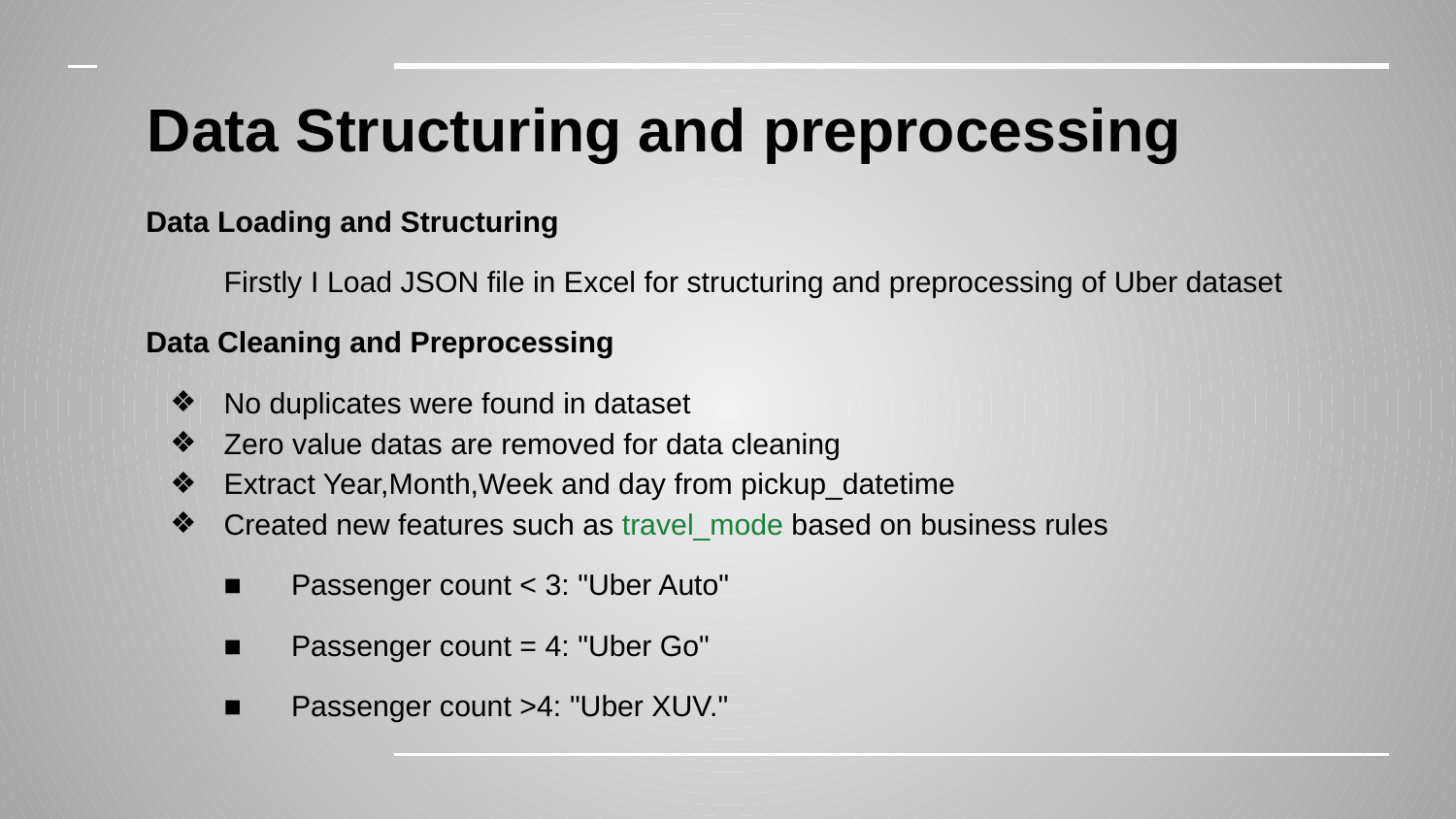

# Data Structuring and preprocessing
Data Loading and Structuring
Firstly I Load JSON file in Excel for structuring and preprocessing of Uber dataset
Data Cleaning and Preprocessing
No duplicates were found in dataset
Zero value datas are removed for data cleaning
Extract Year,Month,Week and day from pickup_datetime
Created new features such as travel_mode based on business rules
■      Passenger count < 3: "Uber Auto"
■      Passenger count = 4: "Uber Go"
■      Passenger count >4: "Uber XUV."